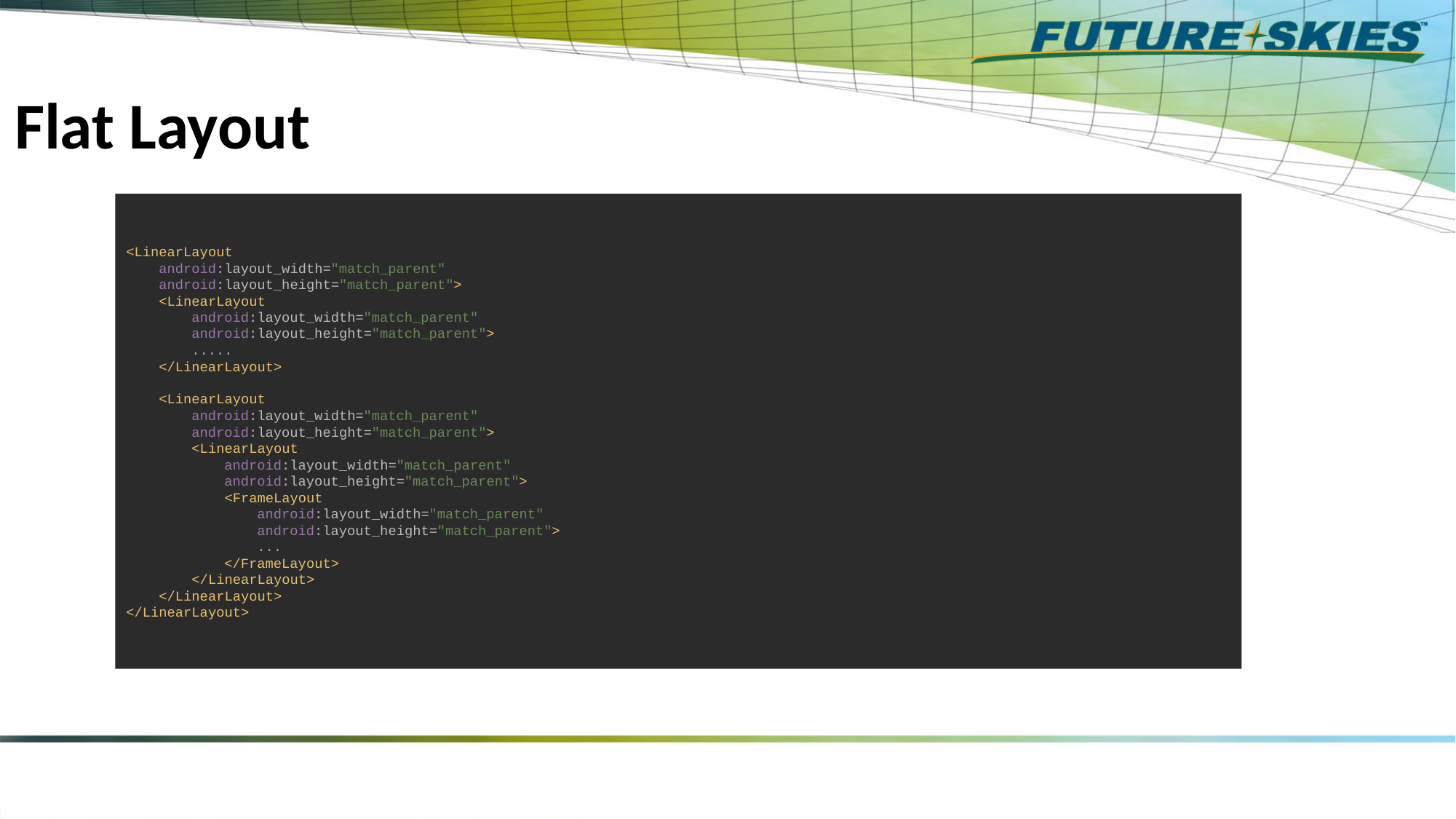

# Flat Layout
<LinearLayout
    android:layout_width="match_parent"
    android:layout_height="match_parent">
    <LinearLayout
        android:layout_width="match_parent"
        android:layout_height="match_parent">
        .....
    </LinearLayout>
    <LinearLayout
        android:layout_width="match_parent"
        android:layout_height="match_parent">
        <LinearLayout
            android:layout_width="match_parent"
            android:layout_height="match_parent">
            <FrameLayout
                android:layout_width="match_parent"
                android:layout_height="match_parent">
                ...
            </FrameLayout>
        </LinearLayout>
    </LinearLayout>
</LinearLayout>